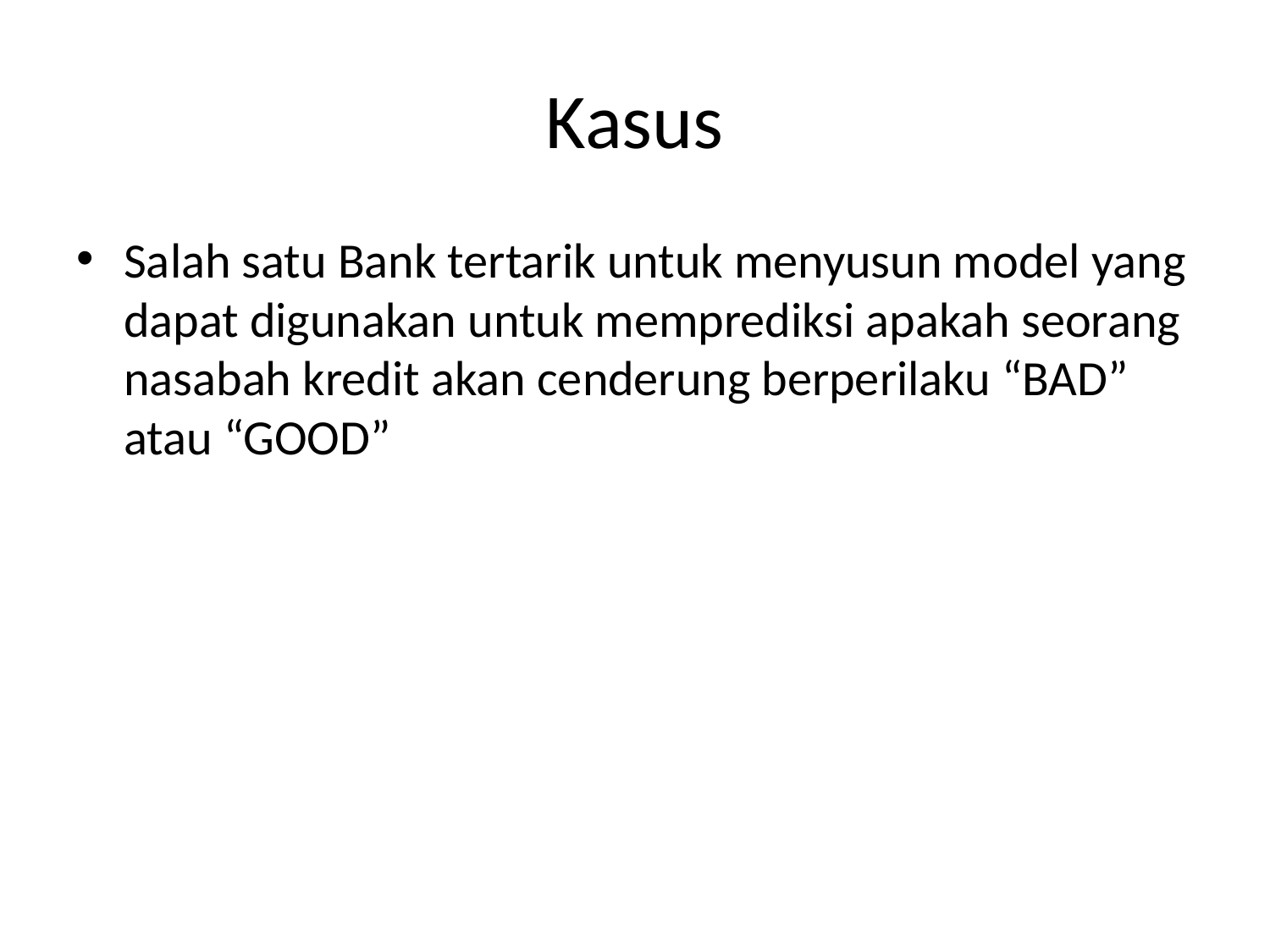

# Kasus
Salah satu Bank tertarik untuk menyusun model yang dapat digunakan untuk memprediksi apakah seorang nasabah kredit akan cenderung berperilaku “BAD” atau “GOOD”